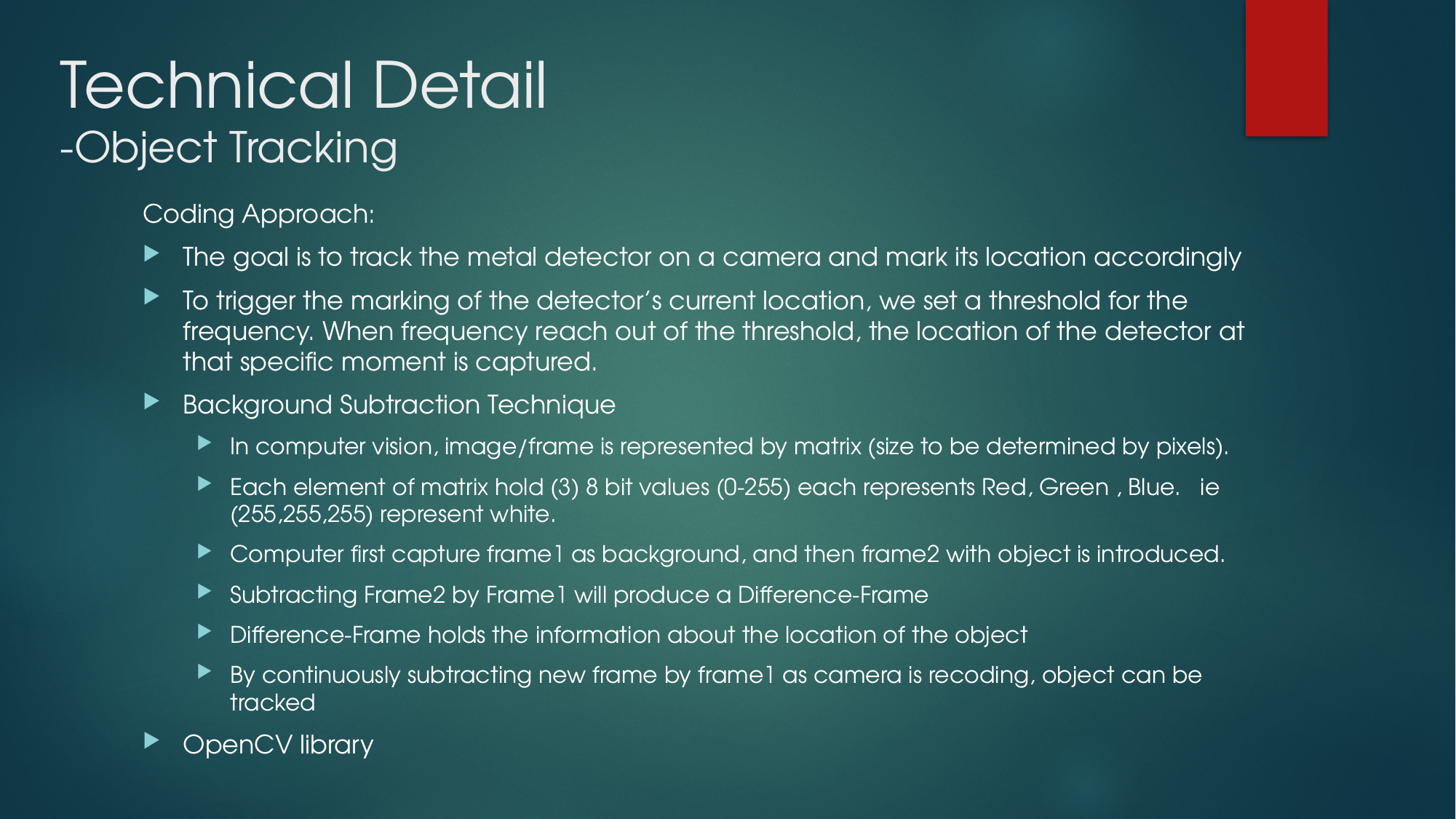

# Technical Detail -Object Tracking
Coding Approach:
The goal is to track the metal detector on a camera and mark its location accordingly
To trigger the marking of the detector’s current location, we set a threshold for the frequency. When frequency reach out of the threshold, the location of the detector at that specific moment is captured.
Background Subtraction Technique
In computer vision, image/frame is represented by matrix (size to be determined by pixels).
Each element of matrix hold (3) 8 bit values (0-255) each represents Red, Green , Blue.   ie (255,255,255) represent white.
Computer first capture frame1 as background, and then frame2 with object is introduced.
Subtracting Frame2 by Frame1 will produce a Difference-Frame
Difference-Frame holds the information about the location of the object
By continuously subtracting new frame by frame1 as camera is recoding, object can be tracked
OpenCV library